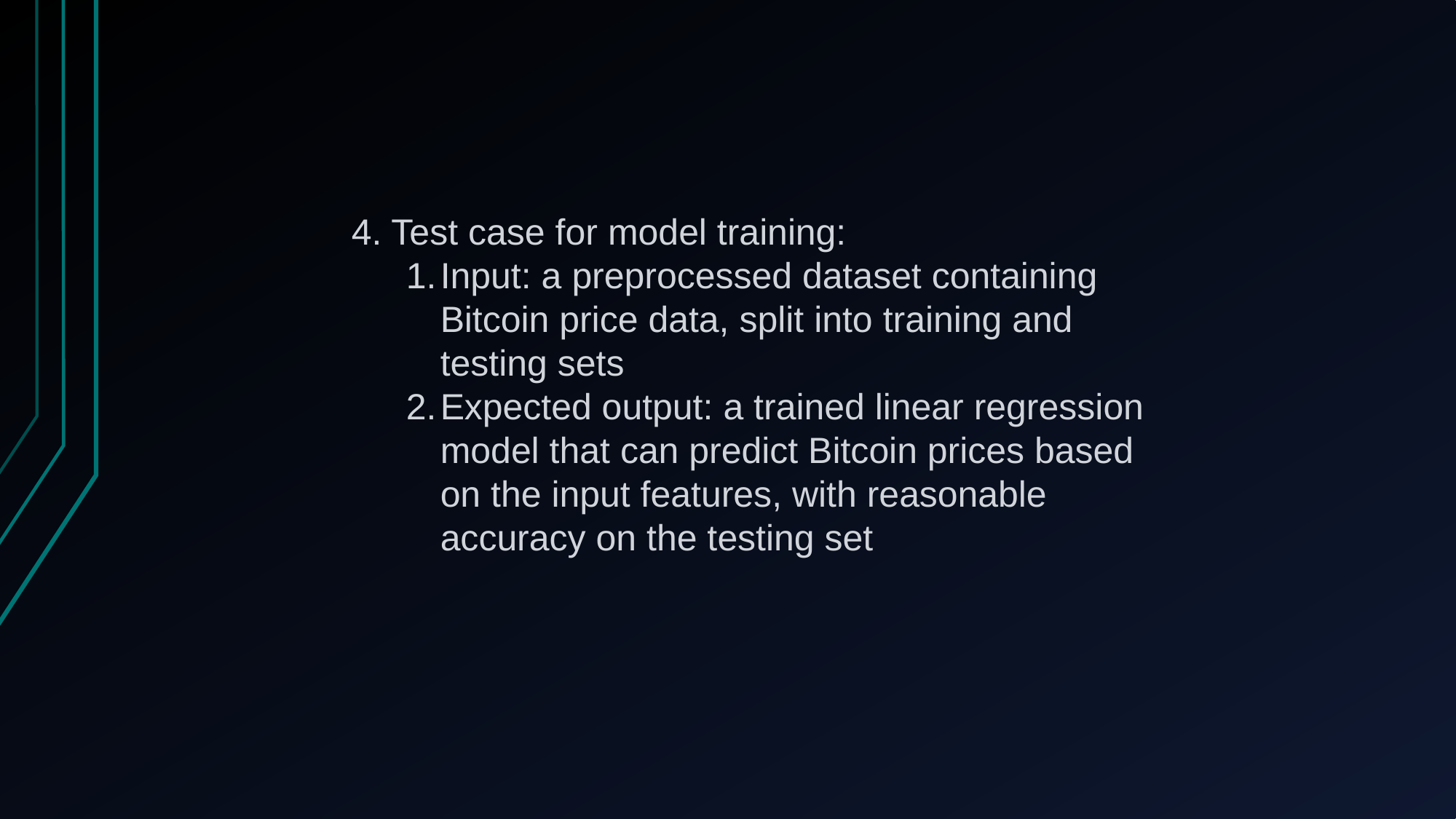

4. Test case for model training:
Input: a preprocessed dataset containing Bitcoin price data, split into training and testing sets
Expected output: a trained linear regression model that can predict Bitcoin prices based on the input features, with reasonable accuracy on the testing set